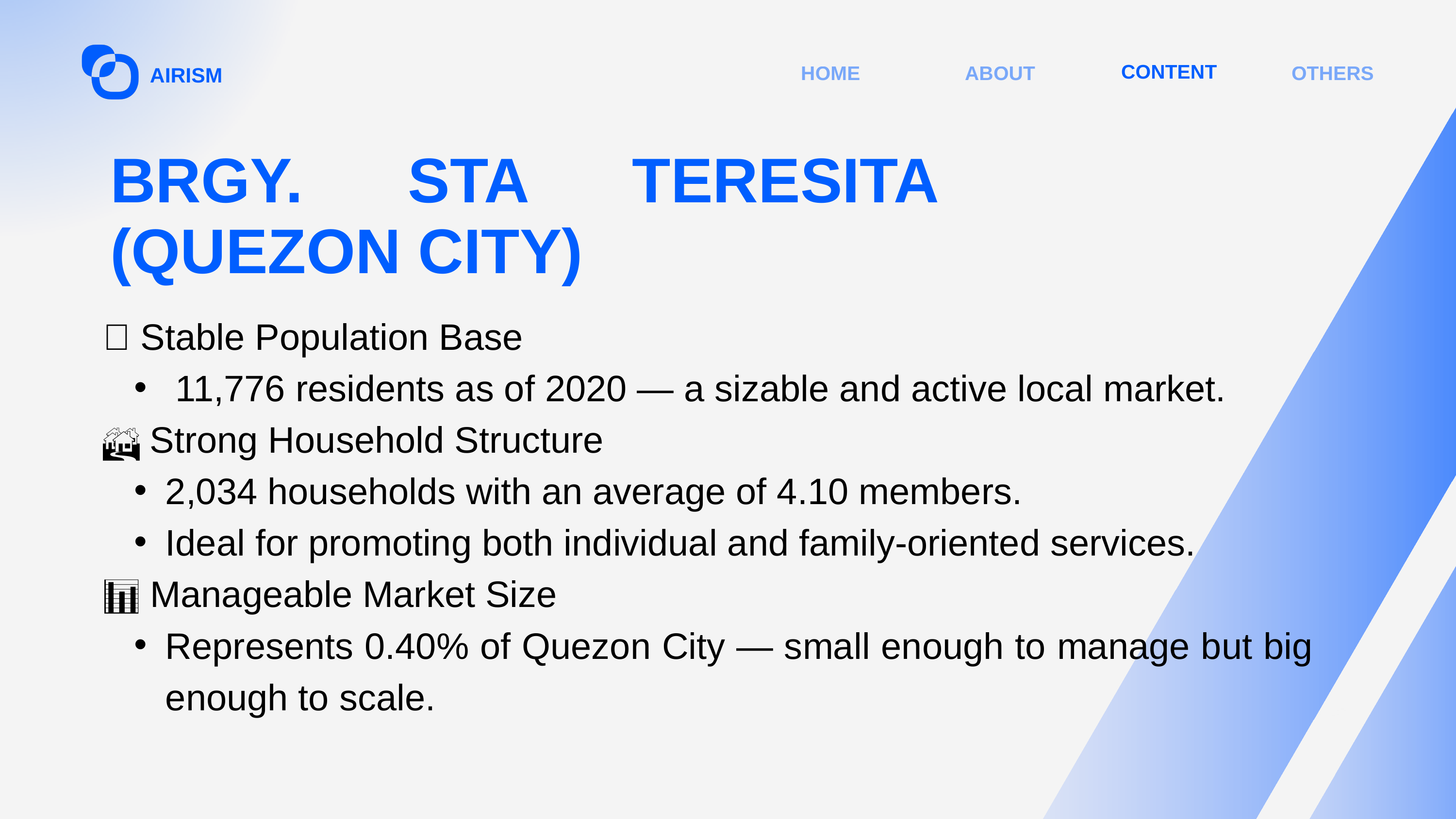

CONTENT
HOME
ABOUT
OTHERS
AIRISM
BRGY. STA TERESITA (QUEZON CITY)
🧍 Stable Population Base
 11,776 residents as of 2020 — a sizable and active local market.
🏘️ Strong Household Structure
2,034 households with an average of 4.10 members.
Ideal for promoting both individual and family-oriented services.
📊 Manageable Market Size
Represents 0.40% of Quezon City — small enough to manage but big enough to scale.